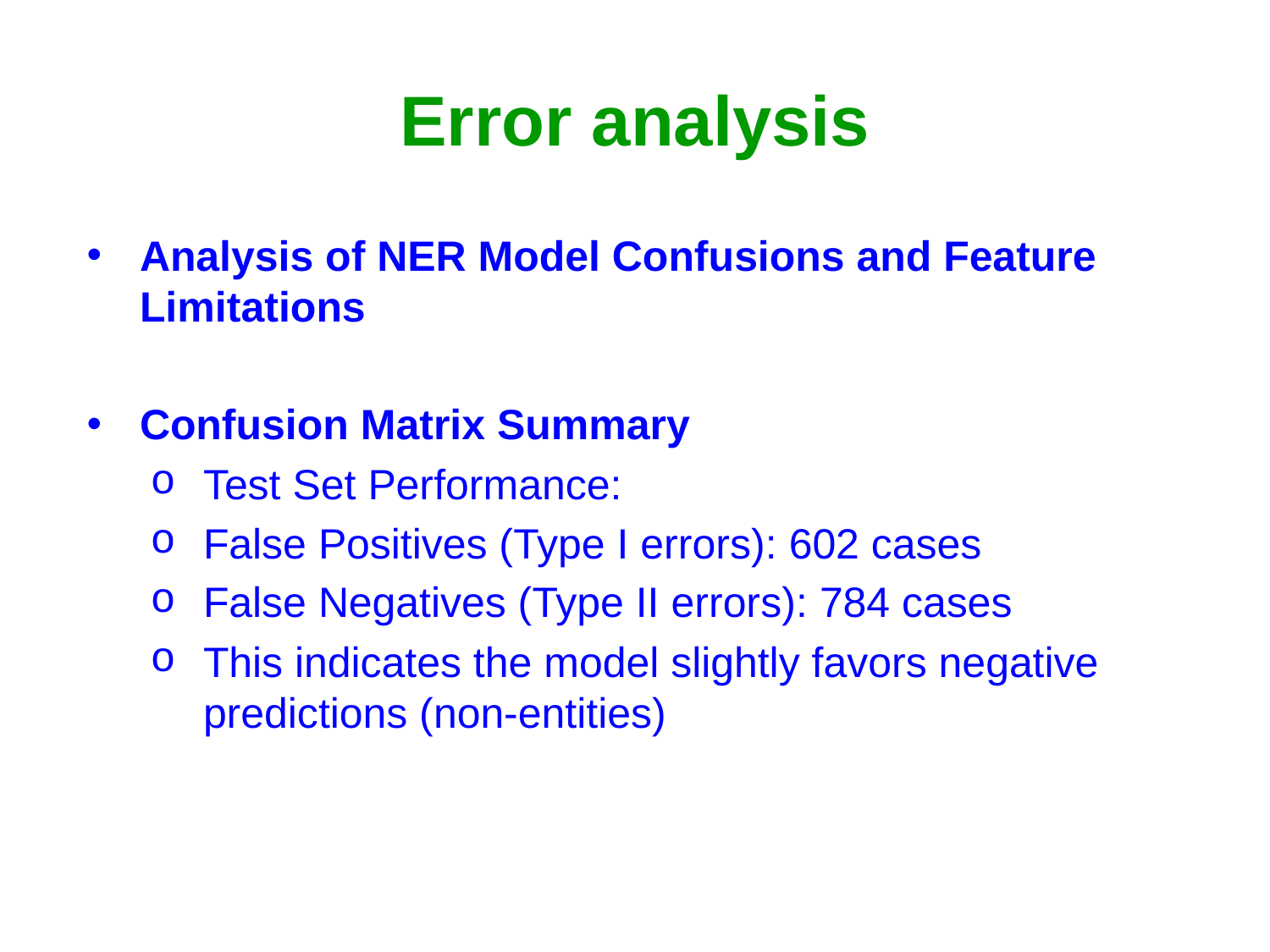

# Error analysis
Analysis of NER Model Confusions and Feature Limitations

Confusion Matrix Summary
Test Set Performance:
False Positives (Type I errors): 602 cases
False Negatives (Type II errors): 784 cases
This indicates the model slightly favors negative predictions (non-entities)